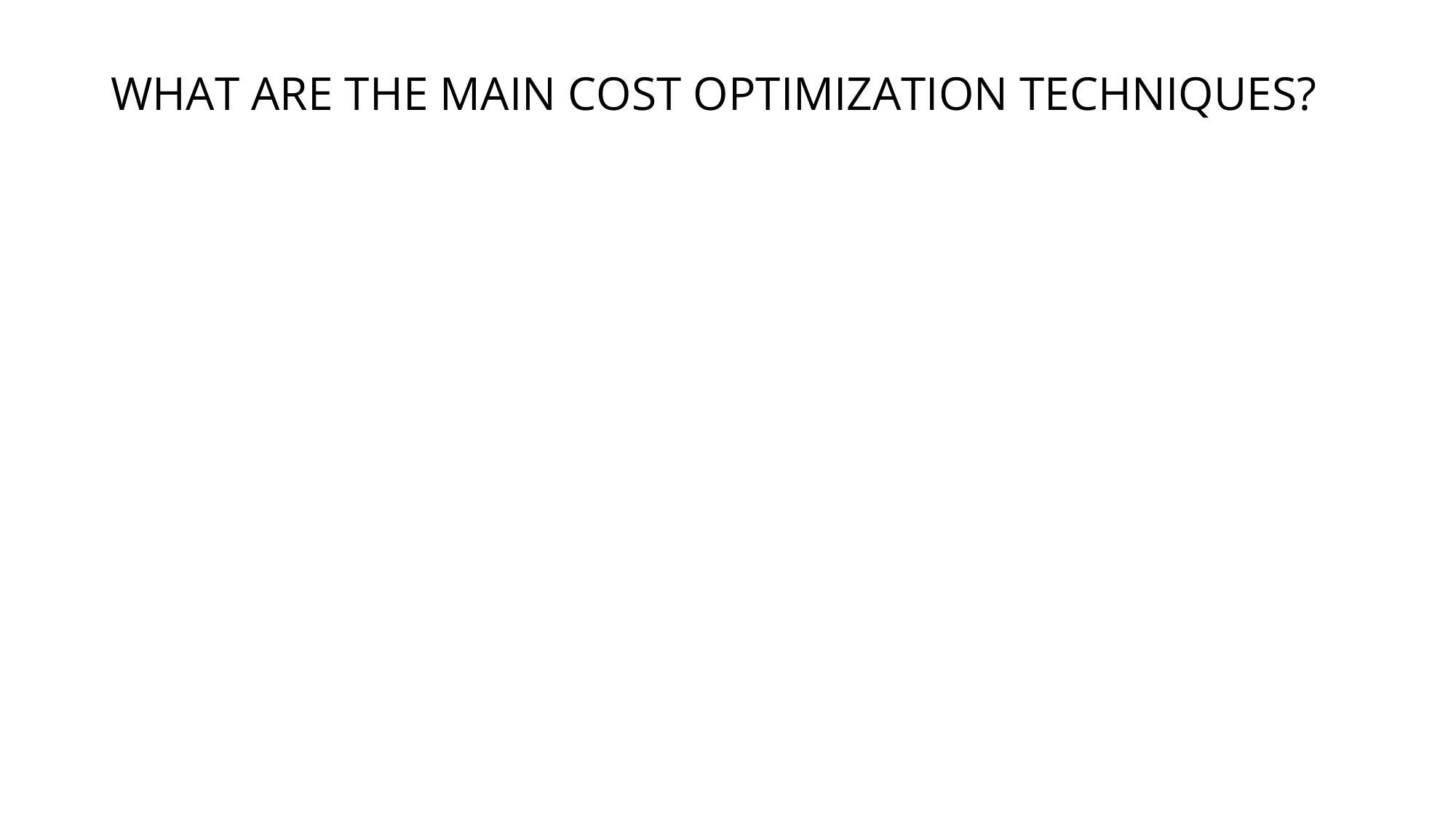

# WHAT ARE THE MAIN COST OPTIMIZATION TECHNIQUES?